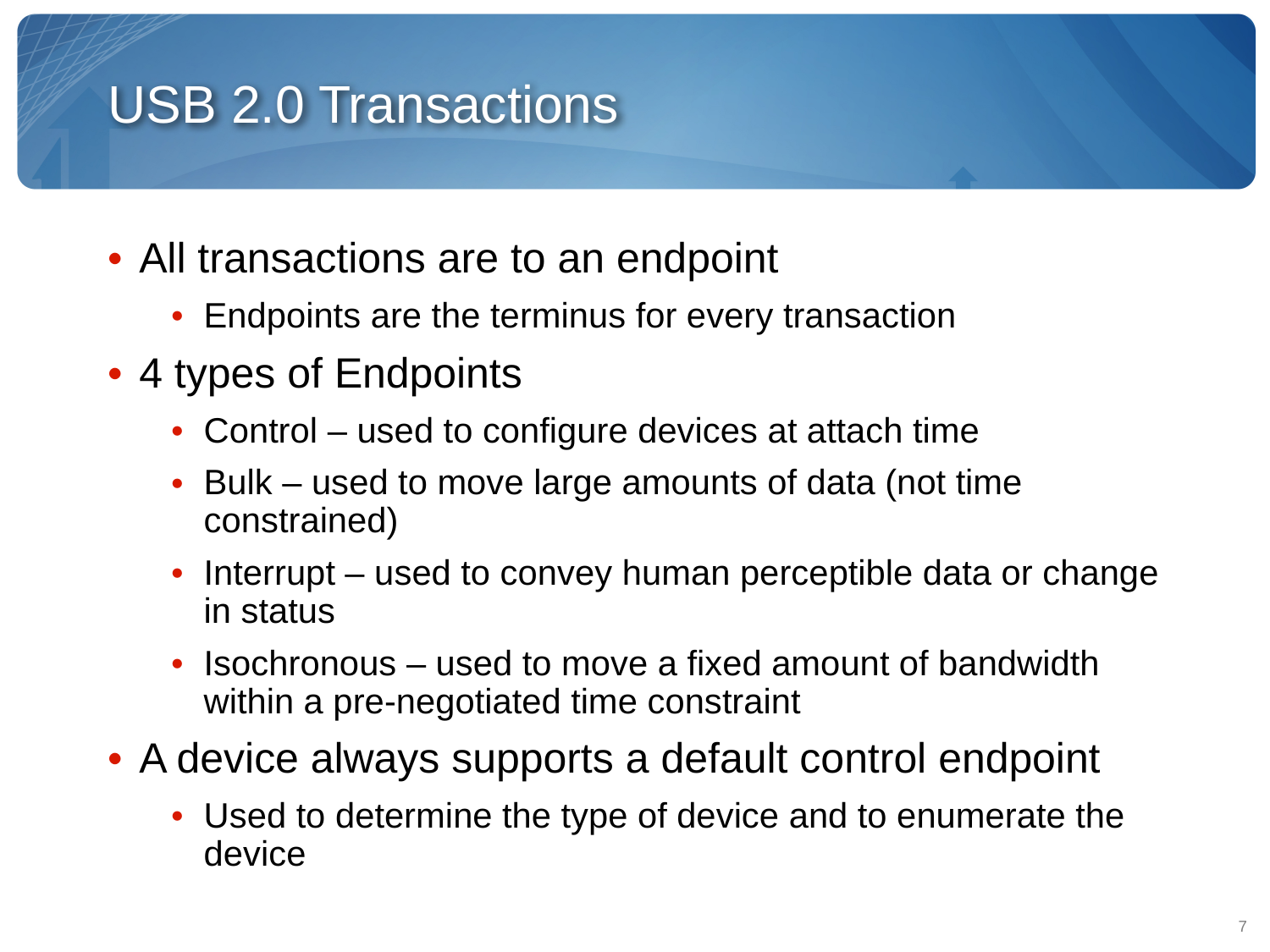

# USB 2.0 Transactions
All transactions are to an endpoint
Endpoints are the terminus for every transaction
4 types of Endpoints
Control – used to configure devices at attach time
Bulk – used to move large amounts of data (not time constrained)
Interrupt – used to convey human perceptible data or change in status
Isochronous – used to move a fixed amount of bandwidth
within a pre-negotiated time constraint
A device always supports a default control endpoint
Used to determine the type of device and to enumerate the device
7